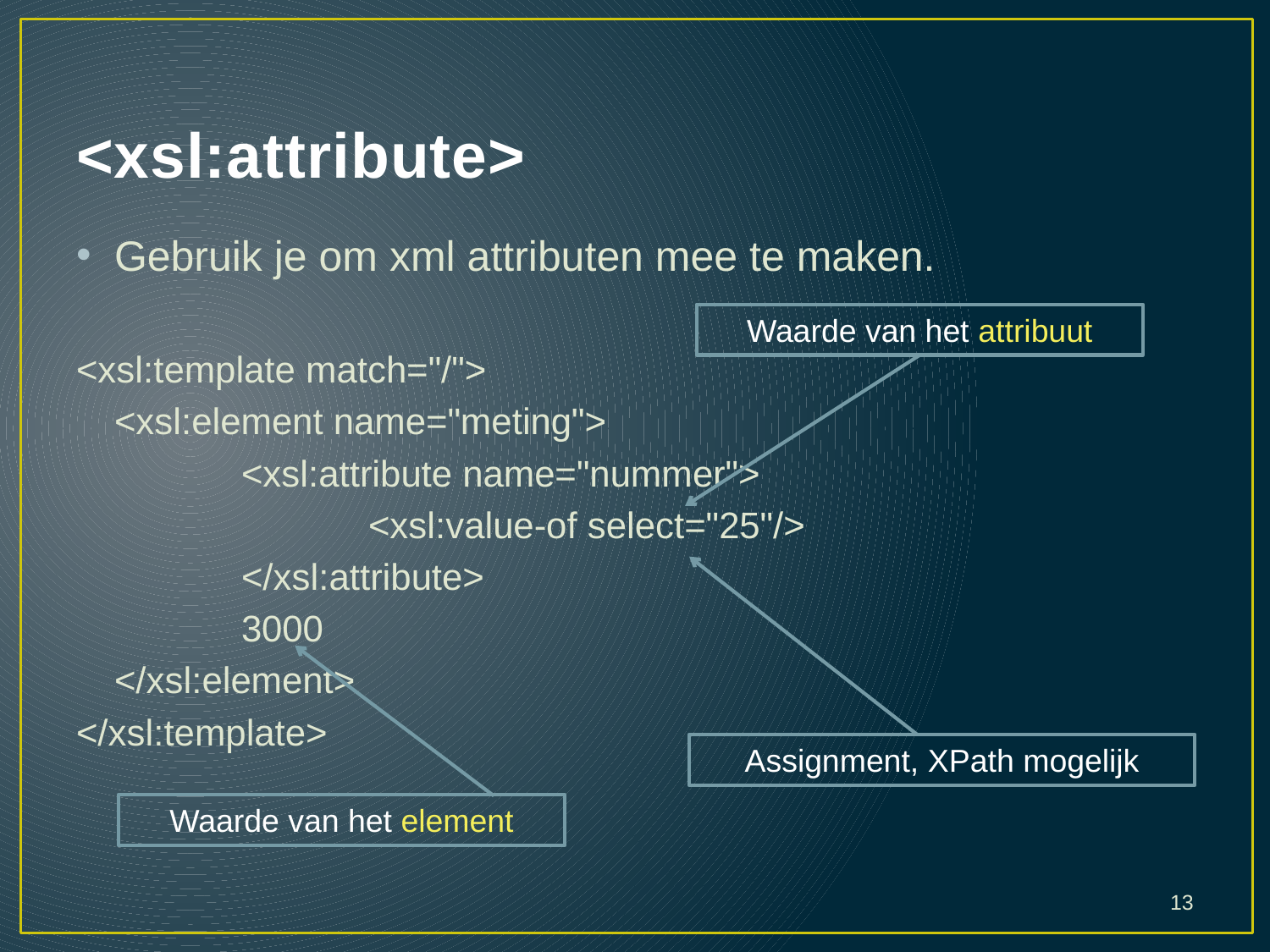

# <xsl:attribute>
Gebruik je om xml attributen mee te maken.

<xsl:template match="/">
	<xsl:element name="meting">
		<xsl:attribute name="nummer">
			<xsl:value-of select="25"/>
		</xsl:attribute>
		3000
	</xsl:element>
</xsl:template>

Waarde van het attribuut
Assignment, XPath mogelijk
Waarde van het element
13